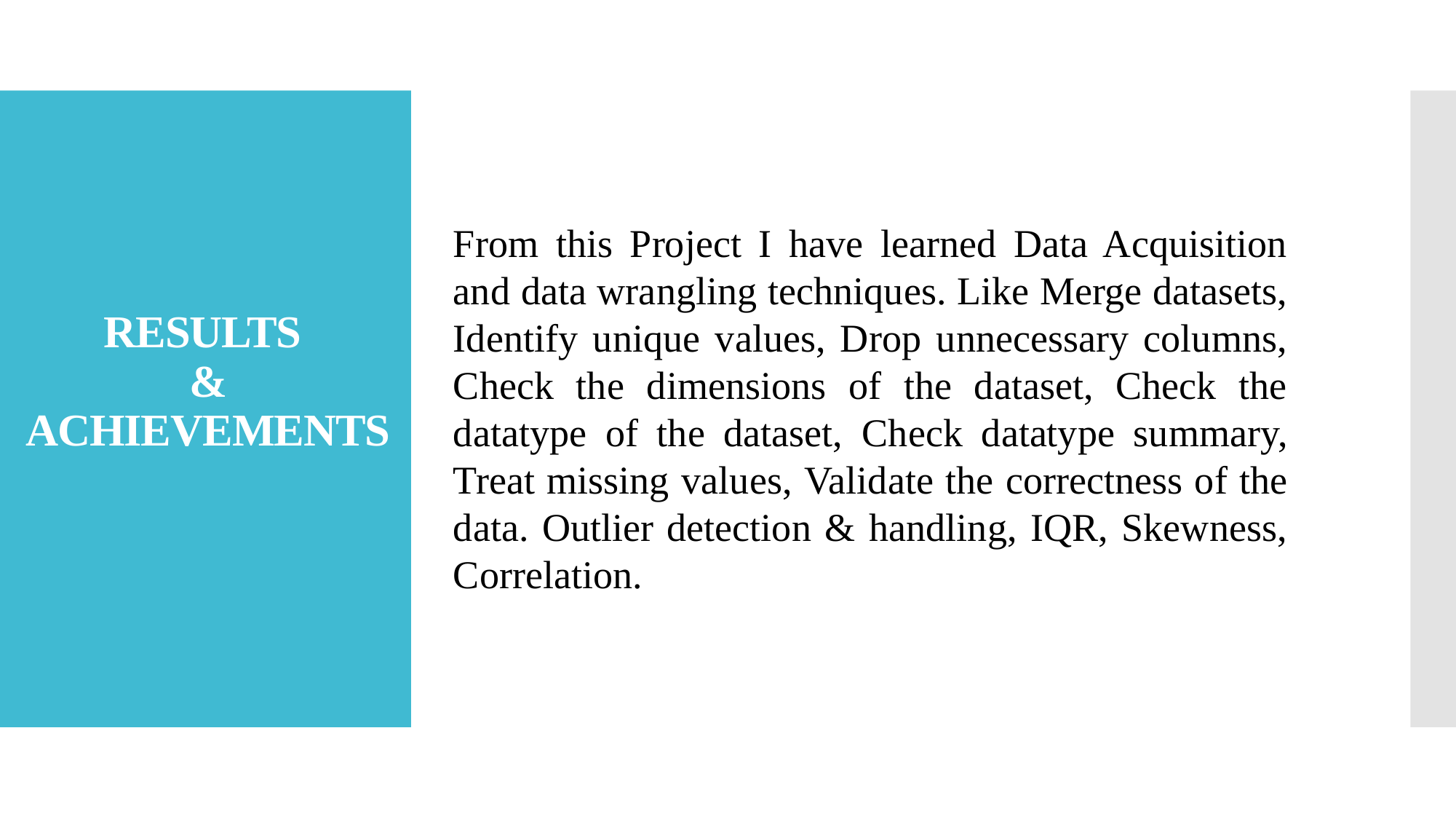

# RESULTS & ACHIEVEMENTS
From this Project I have learned Data Acquisition and data wrangling techniques. Like Merge datasets, Identify unique values, Drop unnecessary columns, Check the dimensions of the dataset, Check the datatype of the dataset, Check datatype summary, Treat missing values, Validate the correctness of the data. Outlier detection & handling, IQR, Skewness, Correlation.